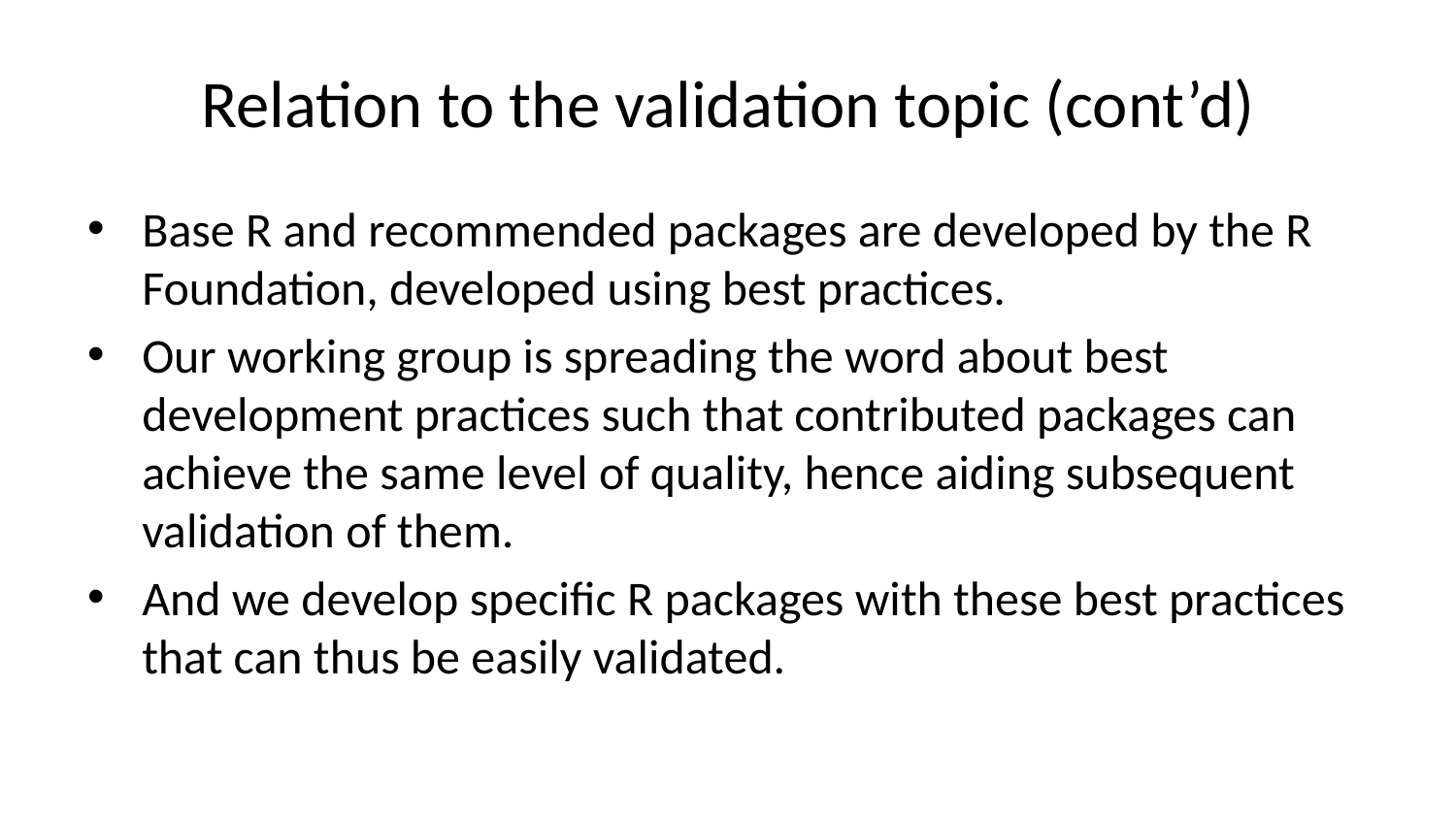

# Relation to the validation topic (cont’d)
Base R and recommended packages are developed by the R Foundation, developed using best practices.
Our working group is spreading the word about best development practices such that contributed packages can achieve the same level of quality, hence aiding subsequent validation of them.
And we develop specific R packages with these best practices that can thus be easily validated.